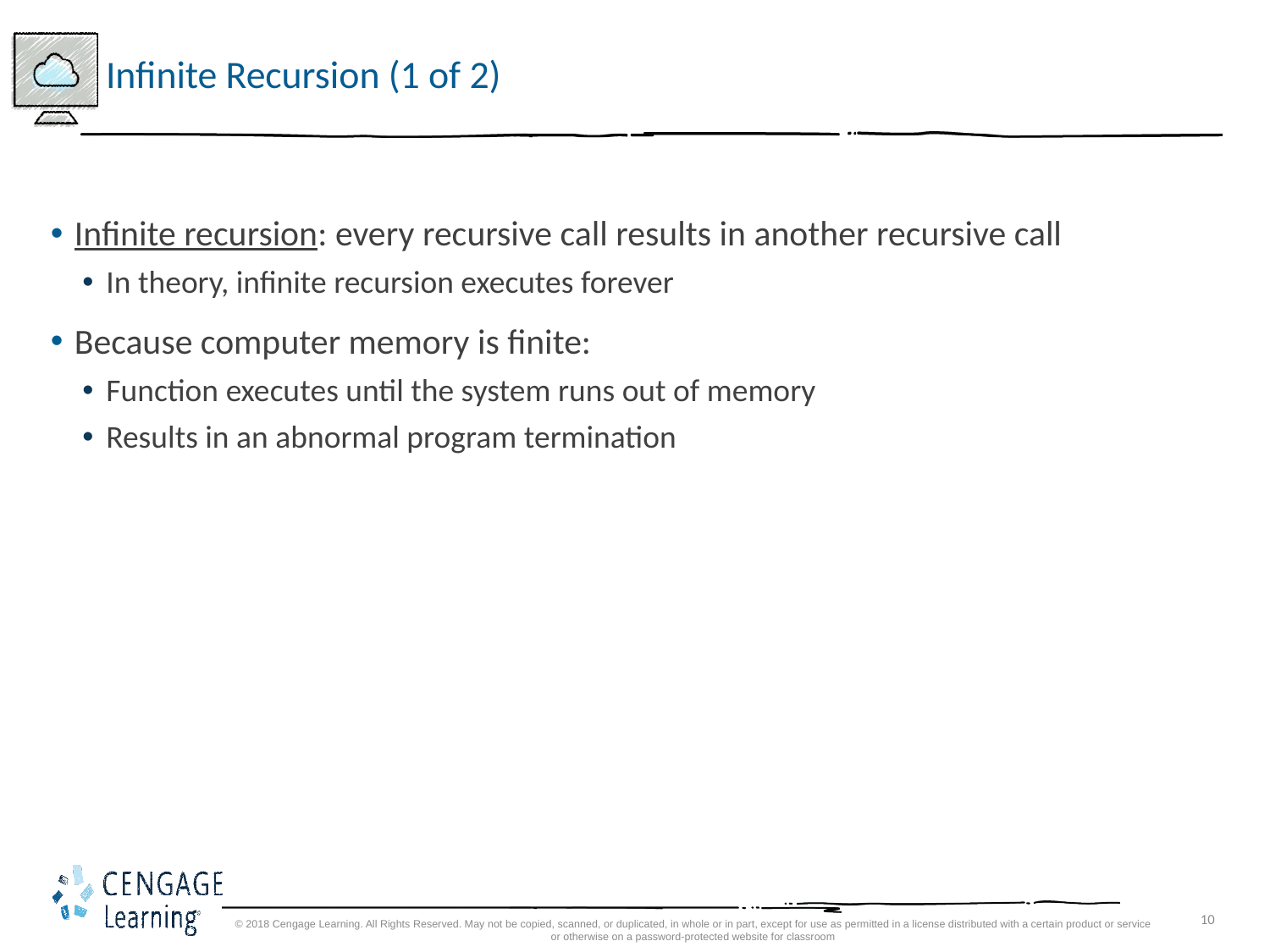

# Infinite Recursion (1 of 2)
Infinite recursion: every recursive call results in another recursive call
In theory, infinite recursion executes forever
Because computer memory is finite:
Function executes until the system runs out of memory
Results in an abnormal program termination
© 2018 Cengage Learning. All Rights Reserved. May not be copied, scanned, or duplicated, in whole or in part, except for use as permitted in a license distributed with a certain product or service or otherwise on a password-protected website for classroom